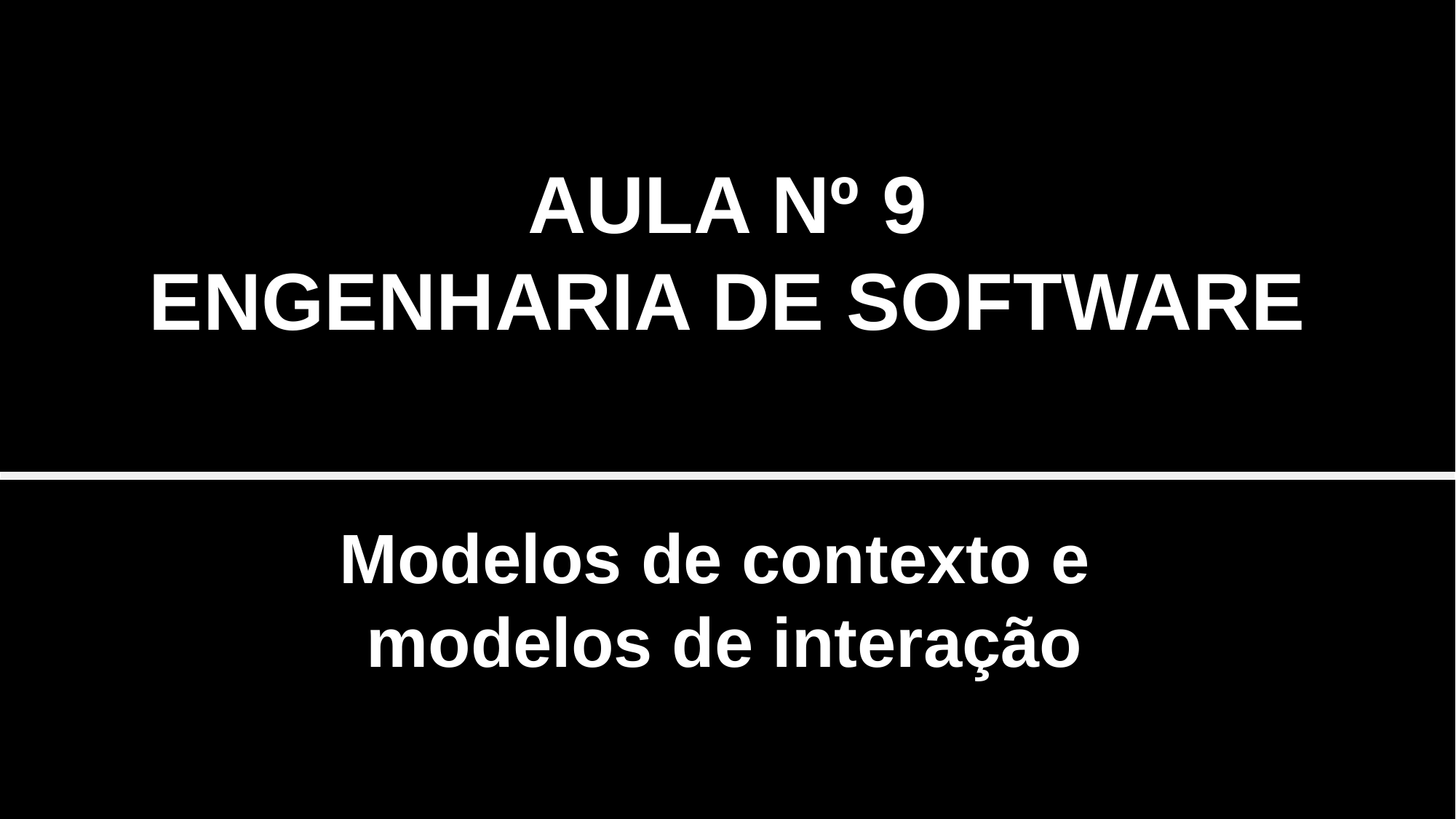

AULA Nº 9
ENGENHARIA DE SOFTWARE

Modelos de contexto e
modelos de interação